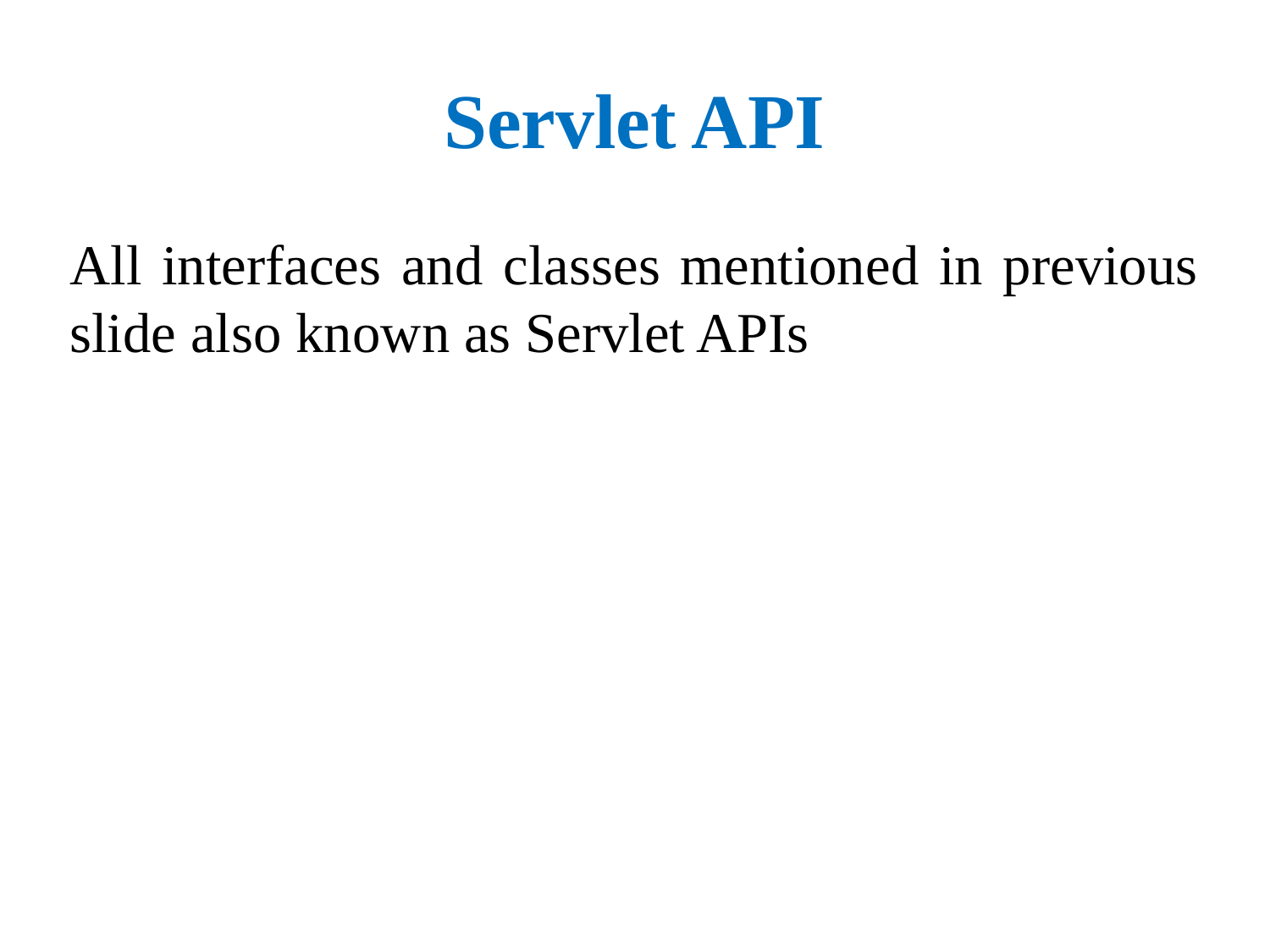

# Servlet API
All interfaces and classes mentioned in previous slide also known as Servlet APIs